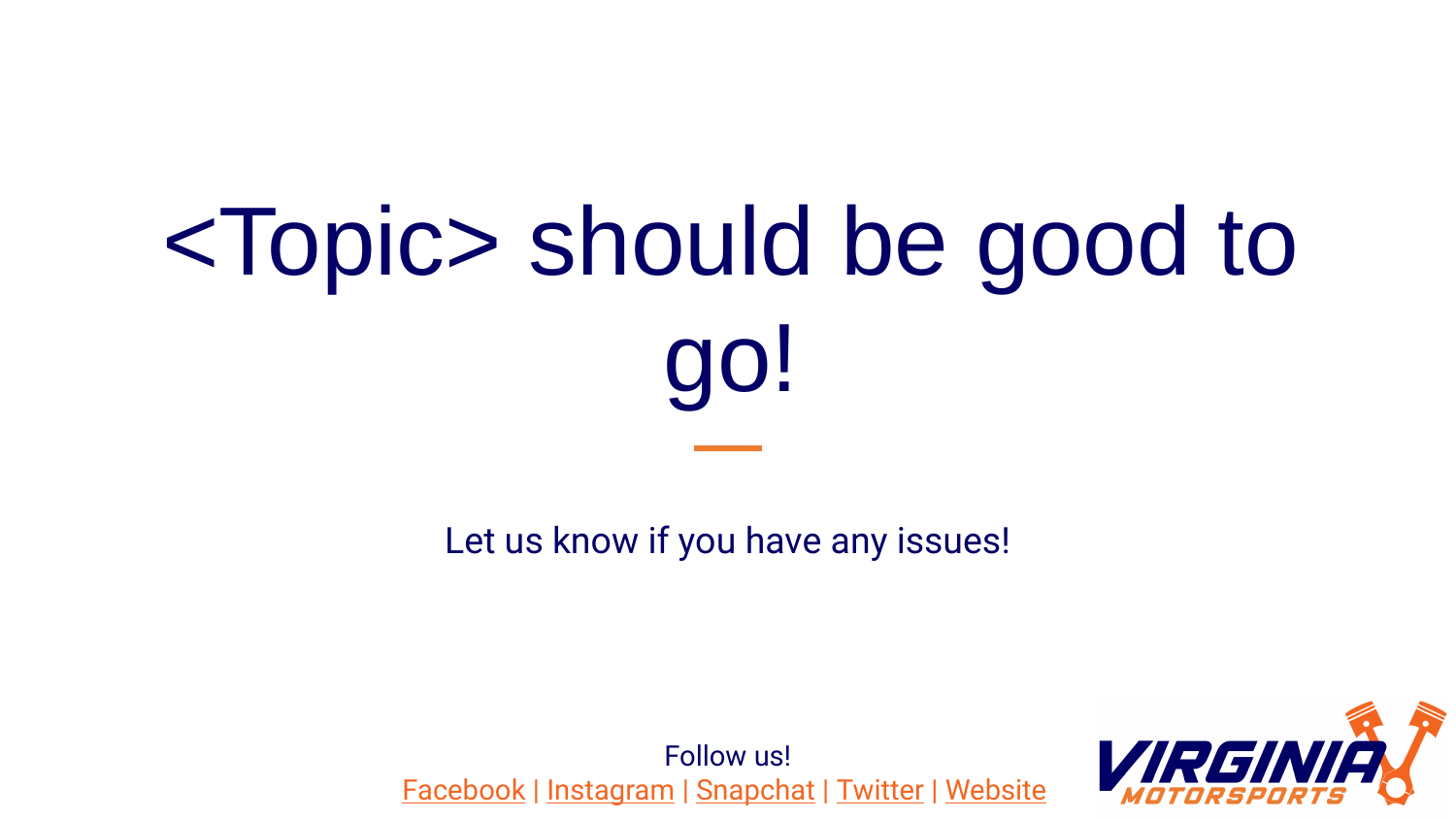

# <Topic> should be good to go!
Let us know if you have any issues!
Follow us!
Facebook | Instagram | Snapchat | Twitter | Website